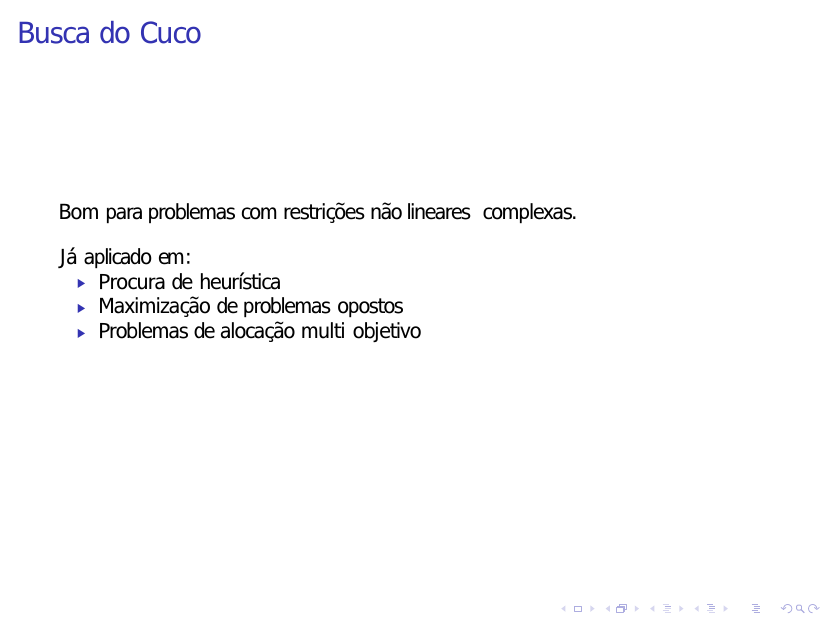

# Busca do Cuco
Bom para problemas com restrições não lineares  complexas.

Já aplicado em:
▶  Procura de heurística
▶  Maximização de problemas opostos
▶  Problemas de alocação multi objetivo